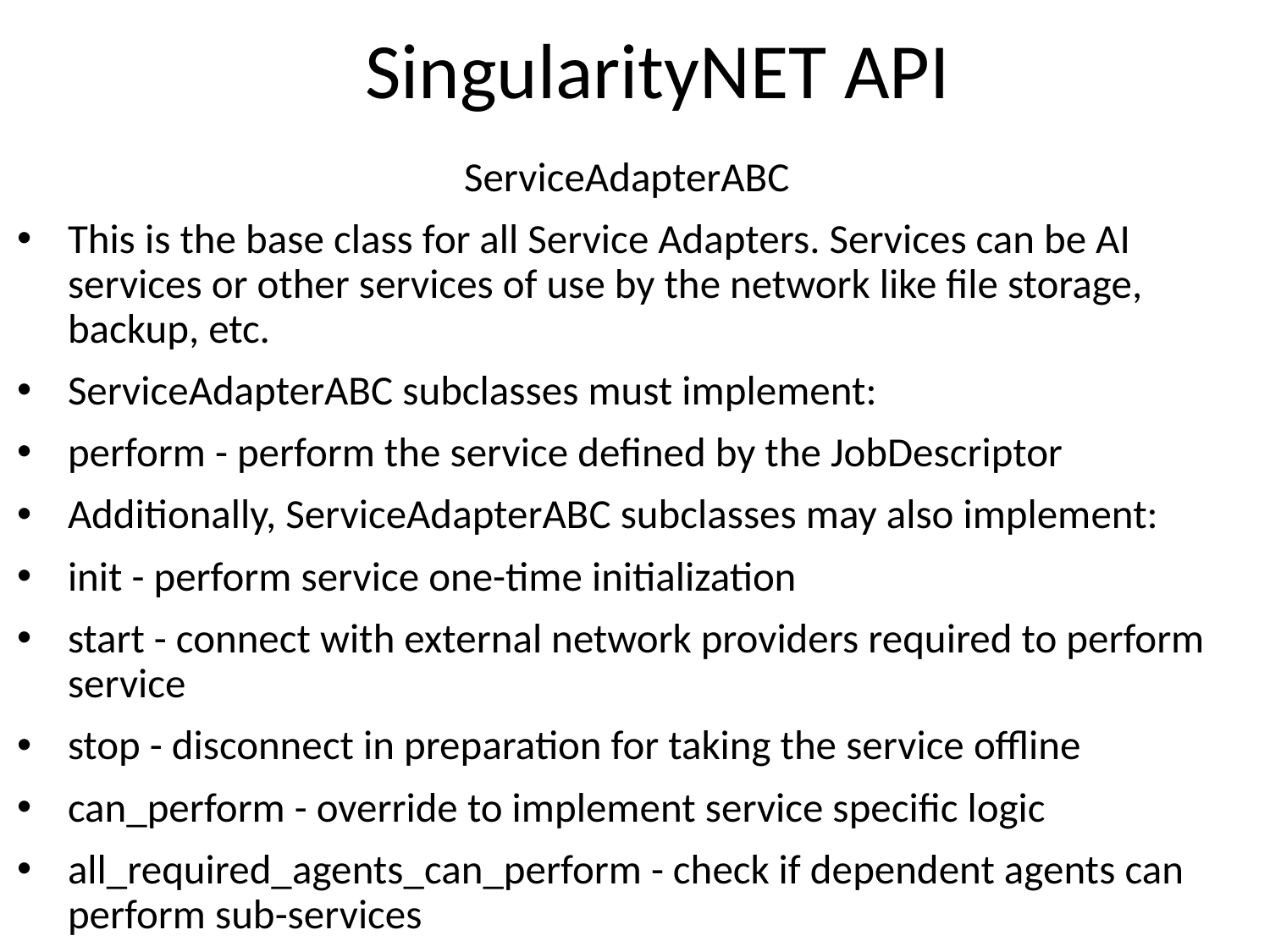

# SingularityNET API
ServiceAdapterABC
This is the base class for all Service Adapters. Services can be AI services or other services of use by the network like file storage, backup, etc.
ServiceAdapterABC subclasses must implement:
perform - perform the service defined by the JobDescriptor
Additionally, ServiceAdapterABC subclasses may also implement:
init - perform service one-time initialization
start - connect with external network providers required to perform service
stop - disconnect in preparation for taking the service offline
can_perform - override to implement service specific logic
all_required_agents_can_perform - check if dependent agents can perform sub-services